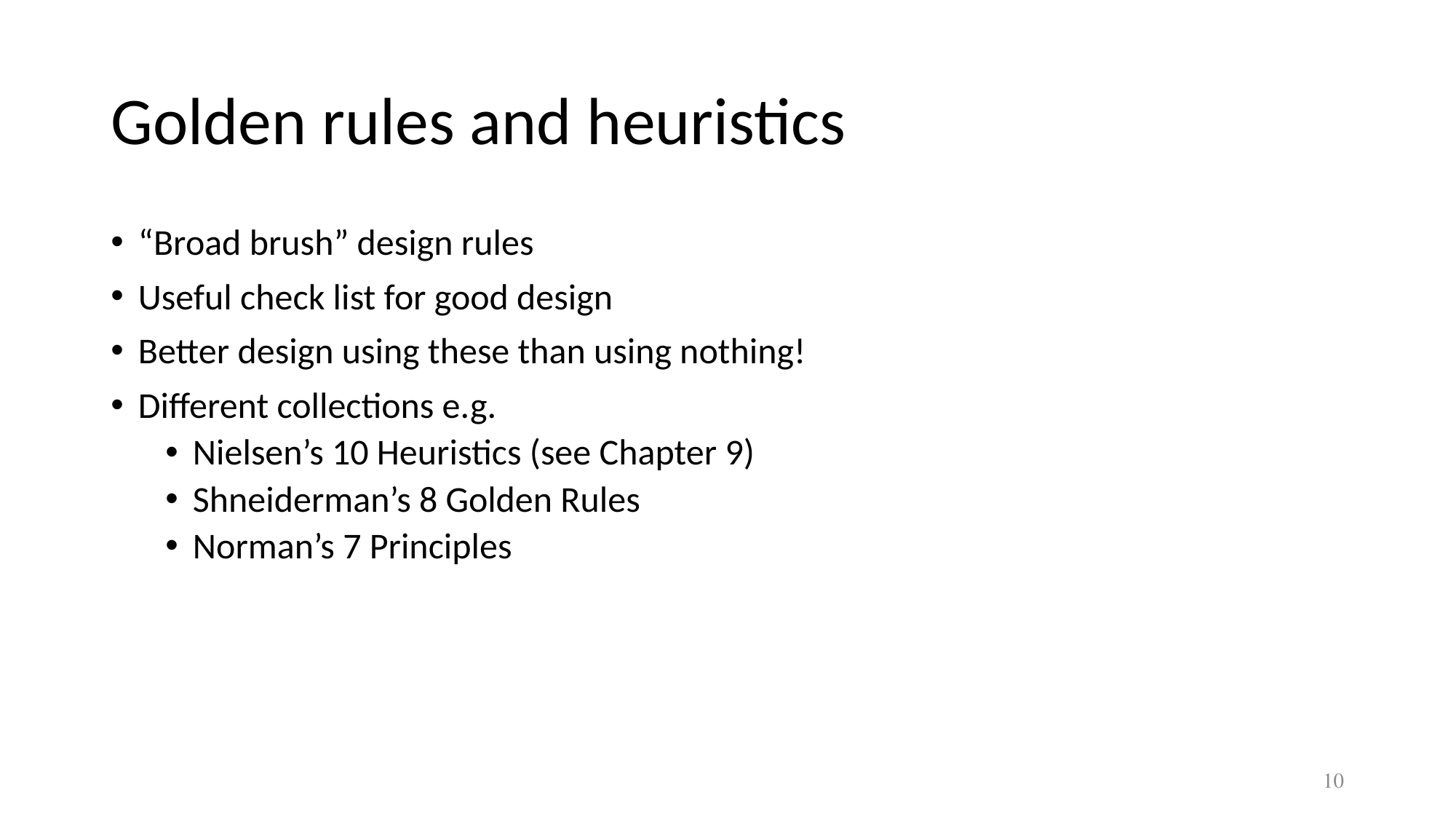

# Golden rules and heuristics
“Broad brush” design rules
Useful check list for good design
Better design using these than using nothing!
Different collections e.g.
Nielsen’s 10 Heuristics (see Chapter 9)
Shneiderman’s 8 Golden Rules
Norman’s 7 Principles

10